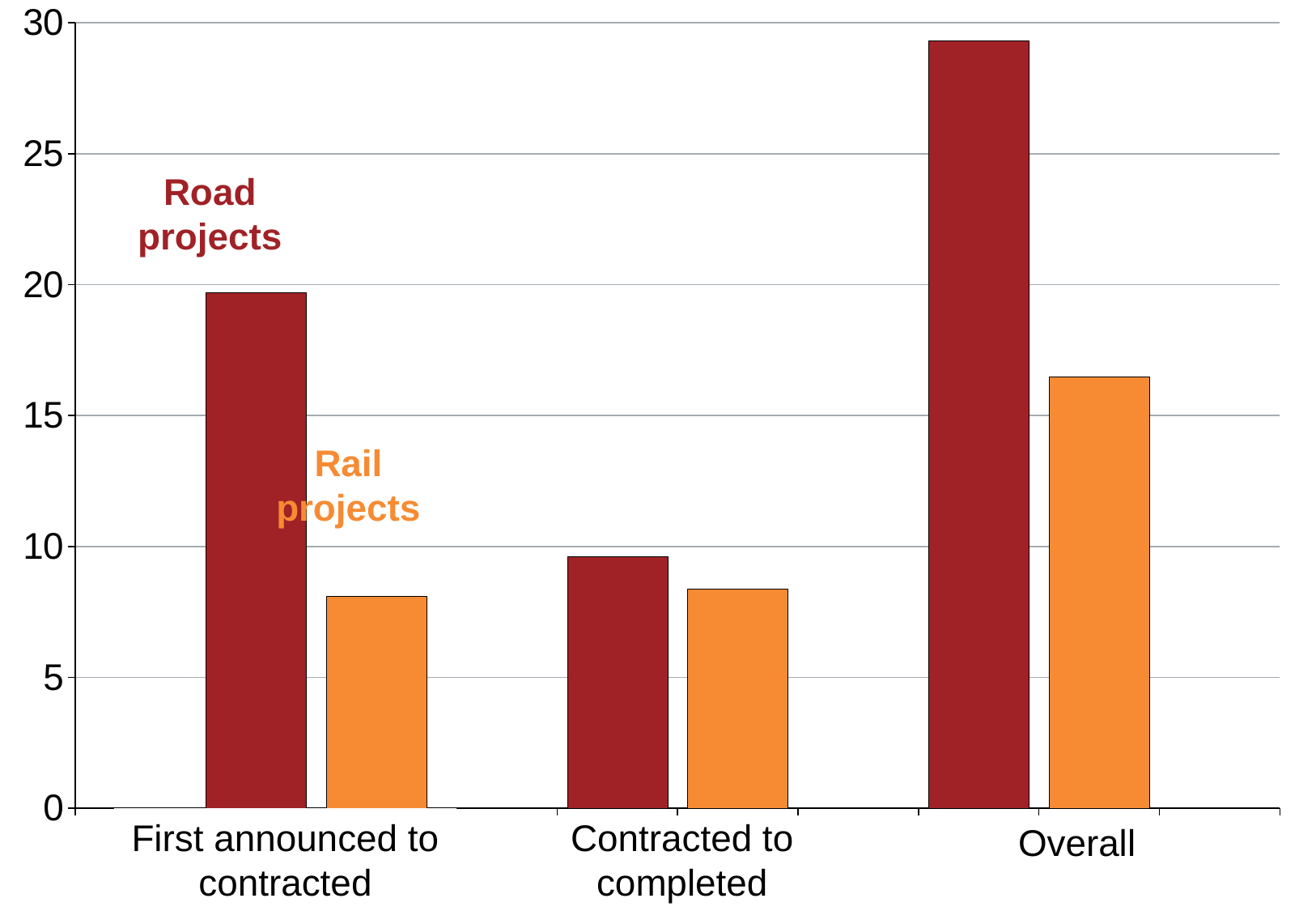

### Chart

| Category | Series 1 |
|---|---|
|  | 0.0 |
| Road | 19.69207947875247 |
| Rail | 8.10990884225083 |
|  | 0.0 |
| Road | 9.61772623974 |
| Rail | 8.38026337321849 |
|  | 0.0 |
| Road | 29.30980571849247 |
| Rail | 16.490172215469318 |
Road
projects
Rail
projects
First announced to contracted
Contracted to completed
Overall